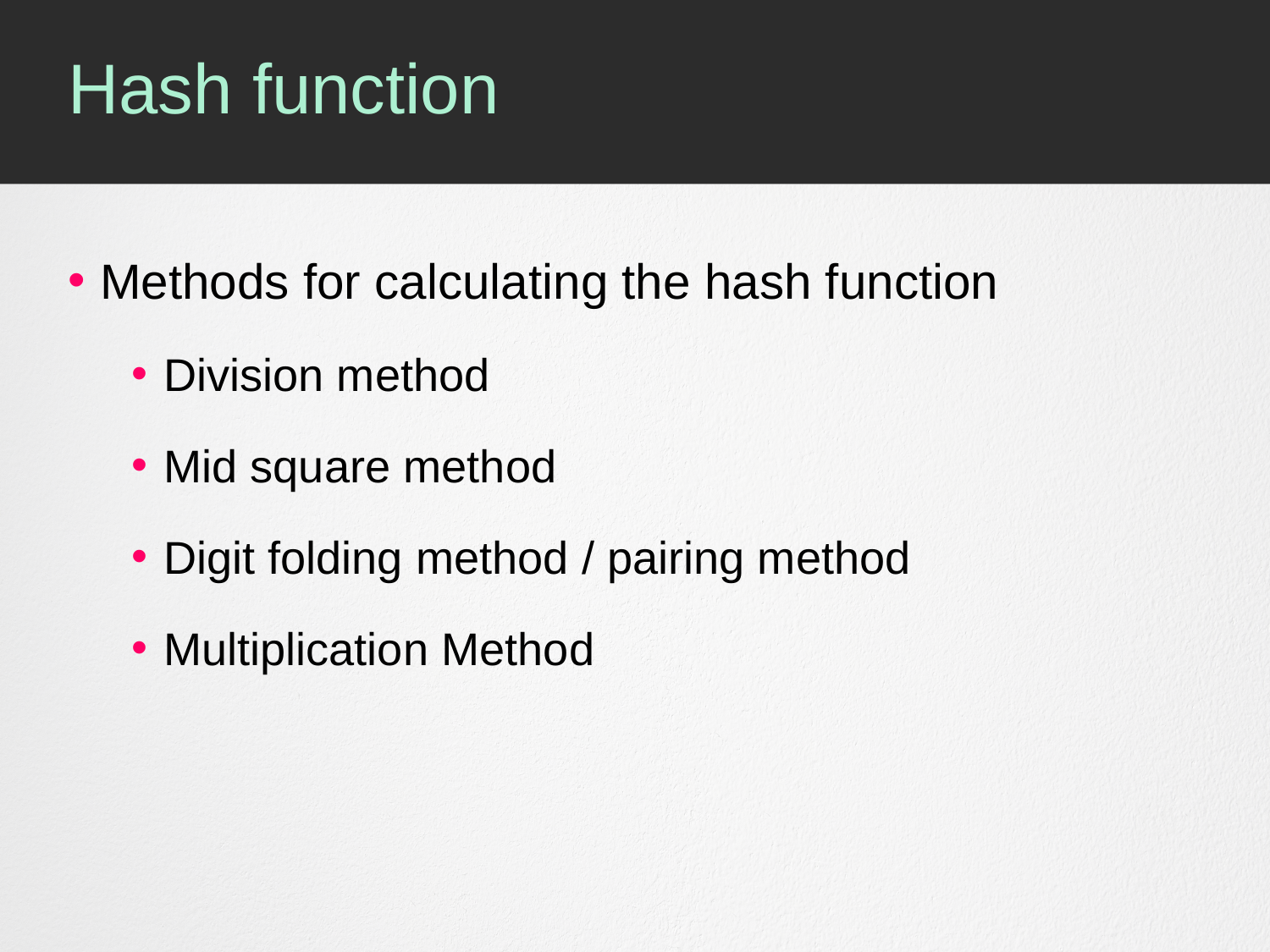

# Hash function
Methods for calculating the hash function
Division method
Mid square method
Digit folding method / pairing method
Multiplication Method